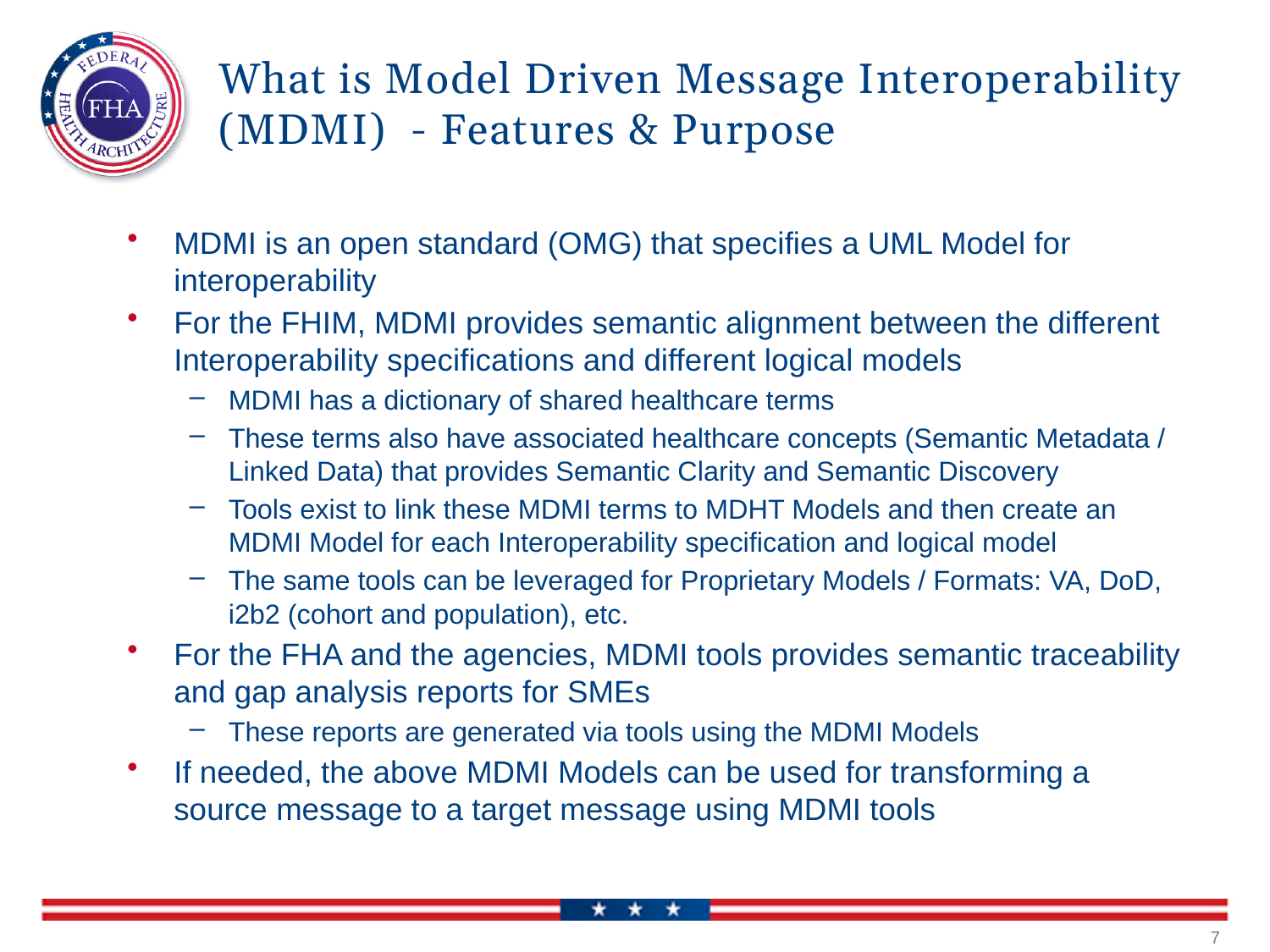

# What is Model Driven Message Interoperability (MDMI)  - Features & Purpose
MDMI is an open standard (OMG) that specifies a UML Model for interoperability
For the FHIM, MDMI provides semantic alignment between the different Interoperability specifications and different logical models
MDMI has a dictionary of shared healthcare terms
These terms also have associated healthcare concepts (Semantic Metadata / Linked Data) that provides Semantic Clarity and Semantic Discovery
Tools exist to link these MDMI terms to MDHT Models and then create an MDMI Model for each Interoperability specification and logical model
The same tools can be leveraged for Proprietary Models / Formats: VA, DoD, i2b2 (cohort and population), etc.
For the FHA and the agencies, MDMI tools provides semantic traceability and gap analysis reports for SMEs
These reports are generated via tools using the MDMI Models
If needed, the above MDMI Models can be used for transforming a source message to a target message using MDMI tools
7